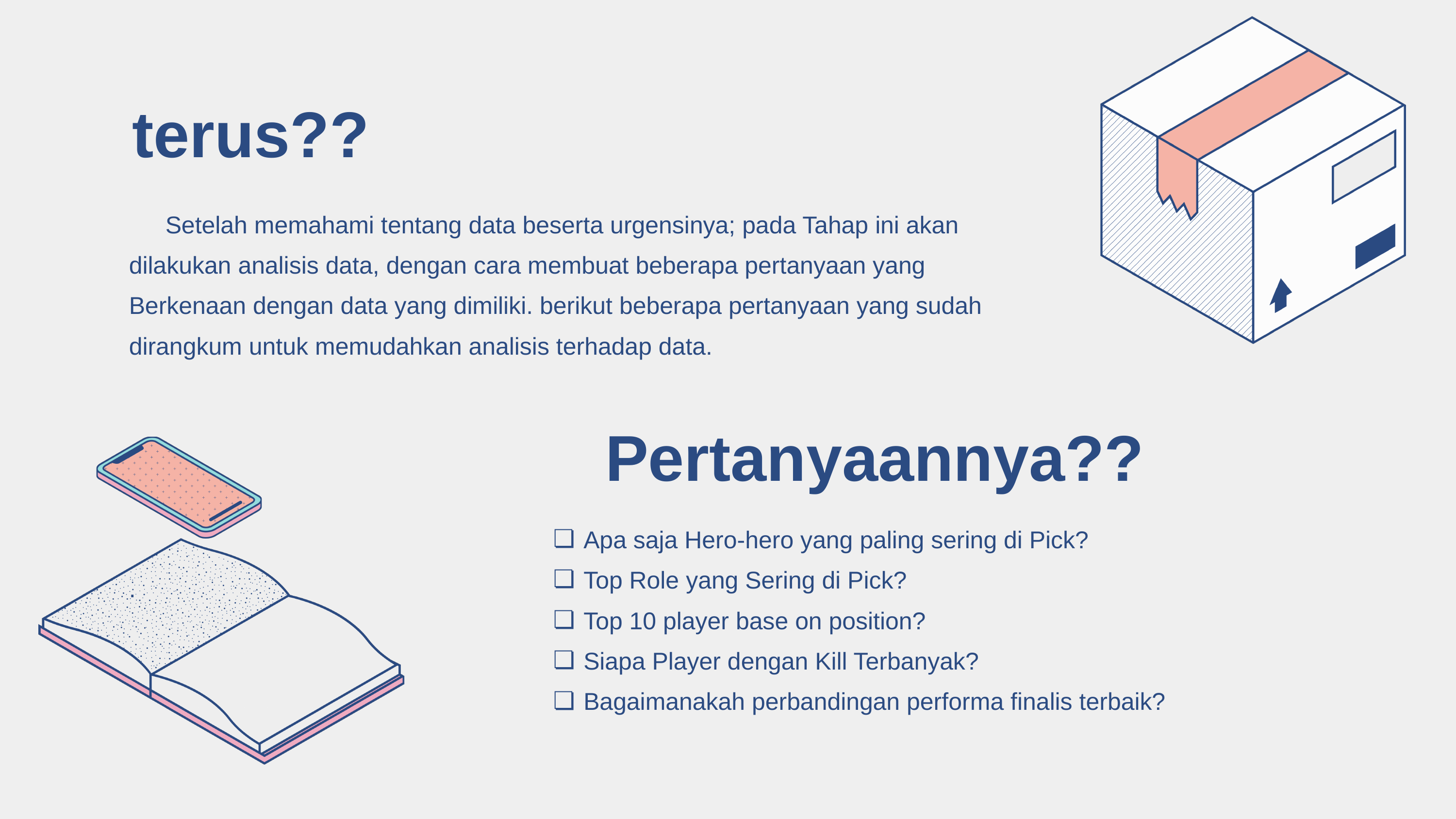

terus??

Setelah memahami tentang data beserta urgensinya; pada Tahap ini akan dilakukan analisis data, dengan cara membuat beberapa pertanyaan yang Berkenaan dengan data yang dimiliki. berikut beberapa pertanyaan yang sudah dirangkum untuk memudahkan analisis terhadap data.

.
Pertanyaannya??

Apa saja Hero-hero yang paling sering di Pick?
Top Role yang Sering di Pick?
Top 10 player base on position?
Siapa Player dengan Kill Terbanyak?
Bagaimanakah perbandingan performa finalis terbaik?

.-